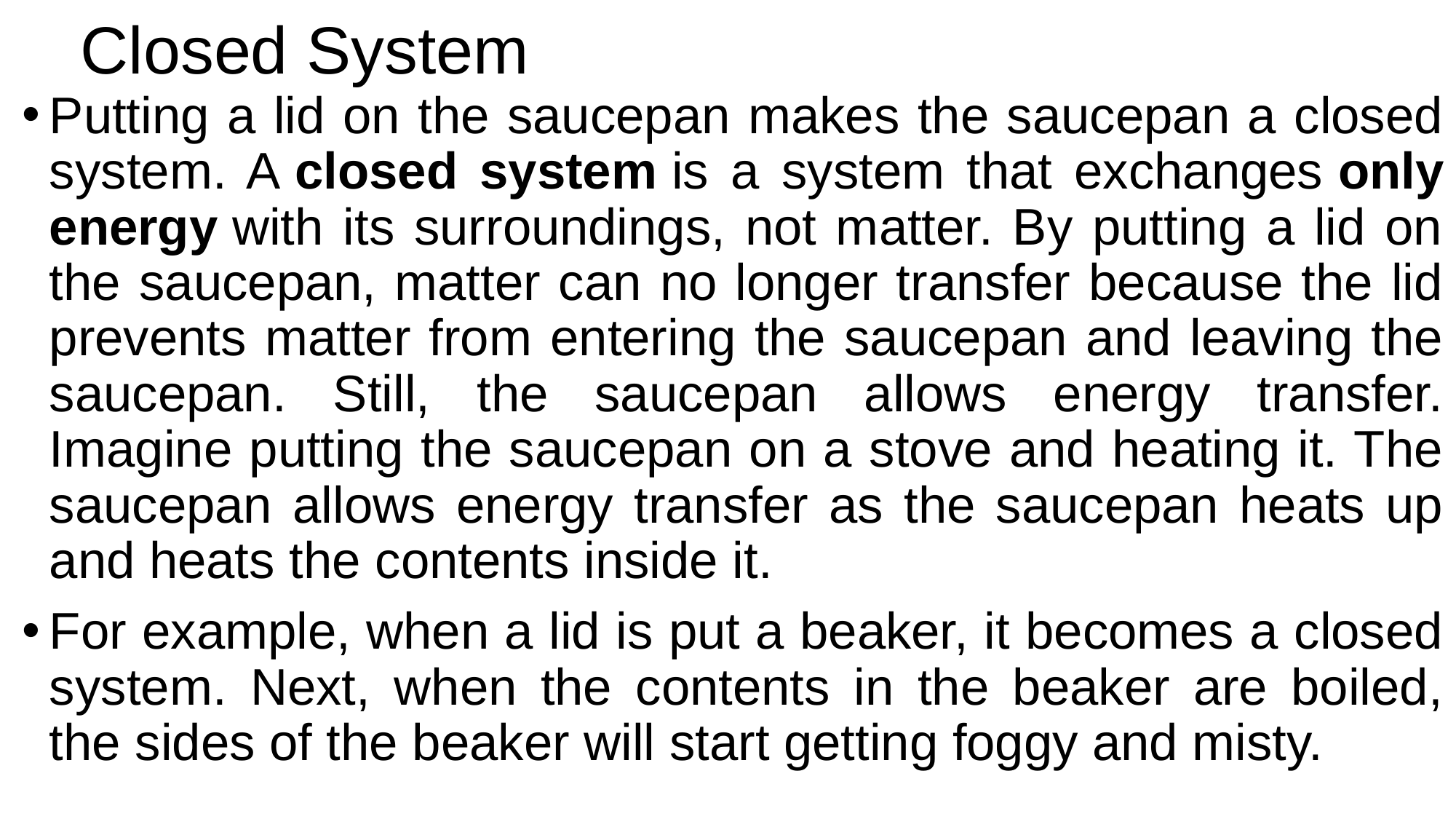

# Closed System
Putting a lid on the saucepan makes the saucepan a closed system. A closed system is a system that exchanges only energy with its surroundings, not matter. By putting a lid on the saucepan, matter can no longer transfer because the lid prevents matter from entering the saucepan and leaving the saucepan. Still, the saucepan allows energy transfer. Imagine putting the saucepan on a stove and heating it. The saucepan allows energy transfer as the saucepan heats up and heats the contents inside it.
For example, when a lid is put a beaker, it becomes a closed system. Next, when the contents in the beaker are boiled, the sides of the beaker will start getting foggy and misty.